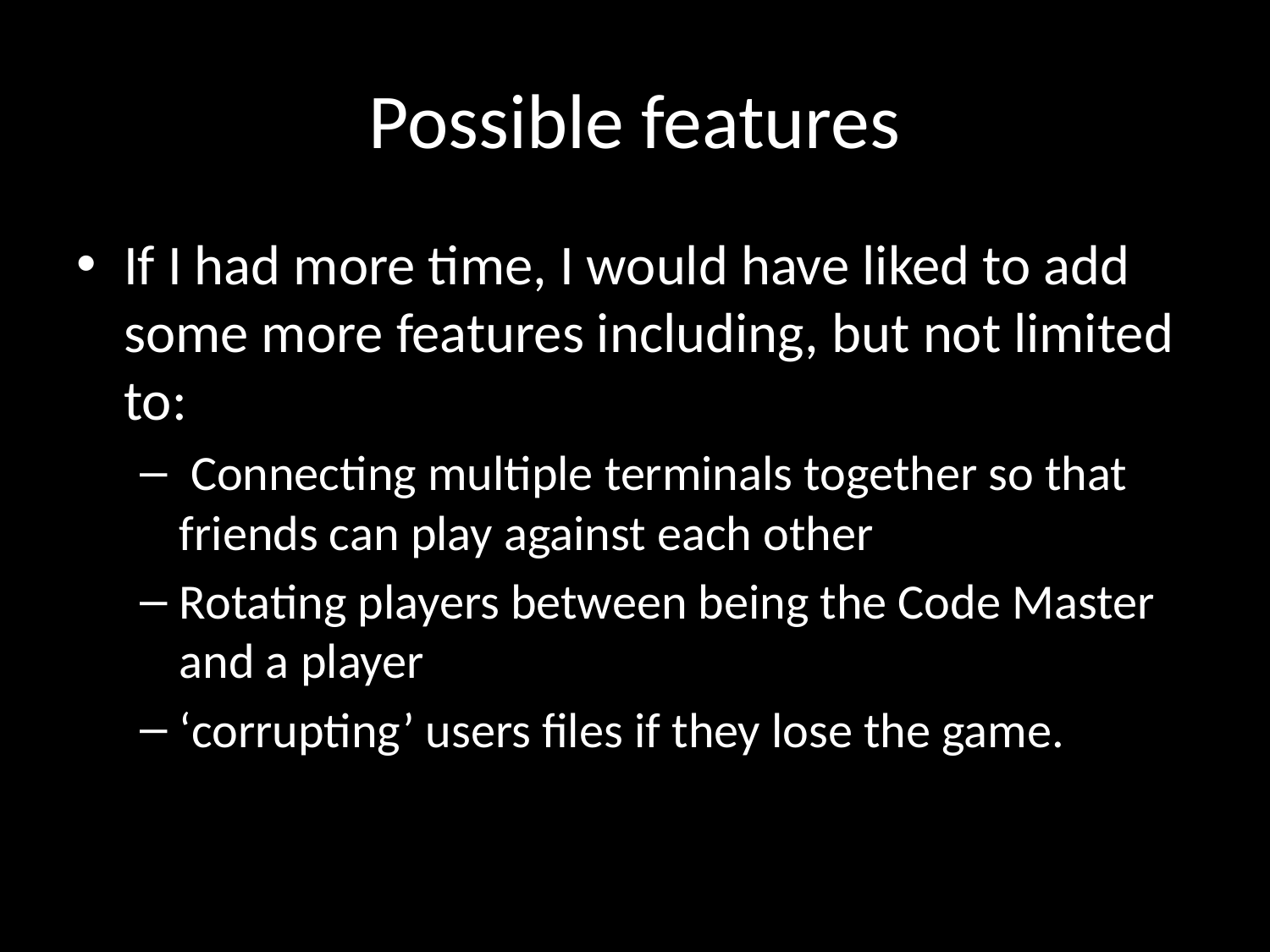

# Possible features
If I had more time, I would have liked to add some more features including, but not limited to:
 Connecting multiple terminals together so that friends can play against each other
Rotating players between being the Code Master and a player
‘corrupting’ users files if they lose the game.